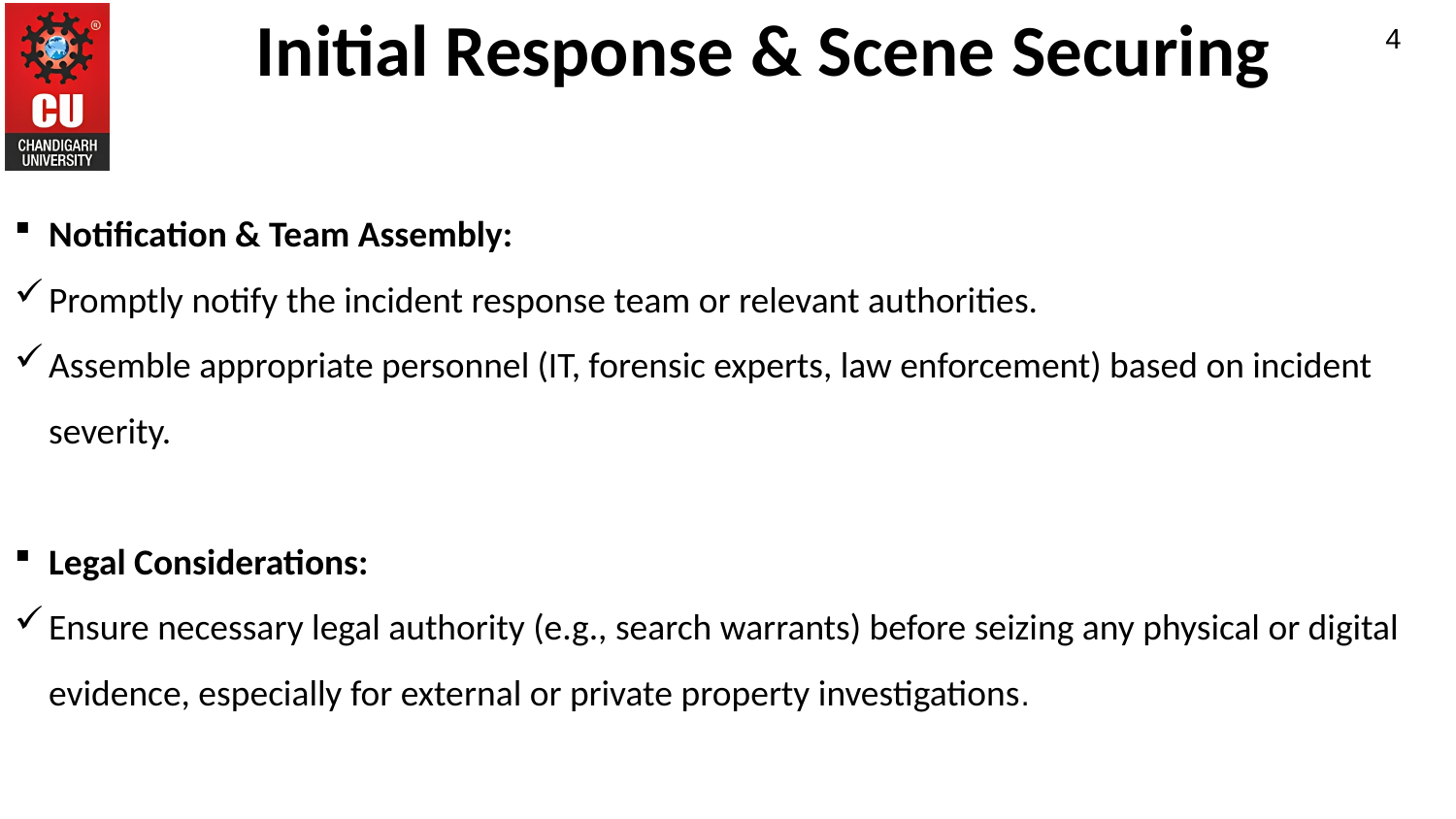

4

Initial Response & Scene Securing

Notification & Team Assembly:
Promptly notify the incident response team or relevant authorities.
Assemble appropriate personnel (IT, forensic experts, law enforcement) based on incident severity.

Legal Considerations:
Ensure necessary legal authority (e.g., search warrants) before seizing any physical or digital evidence, especially for external or private property investigations.